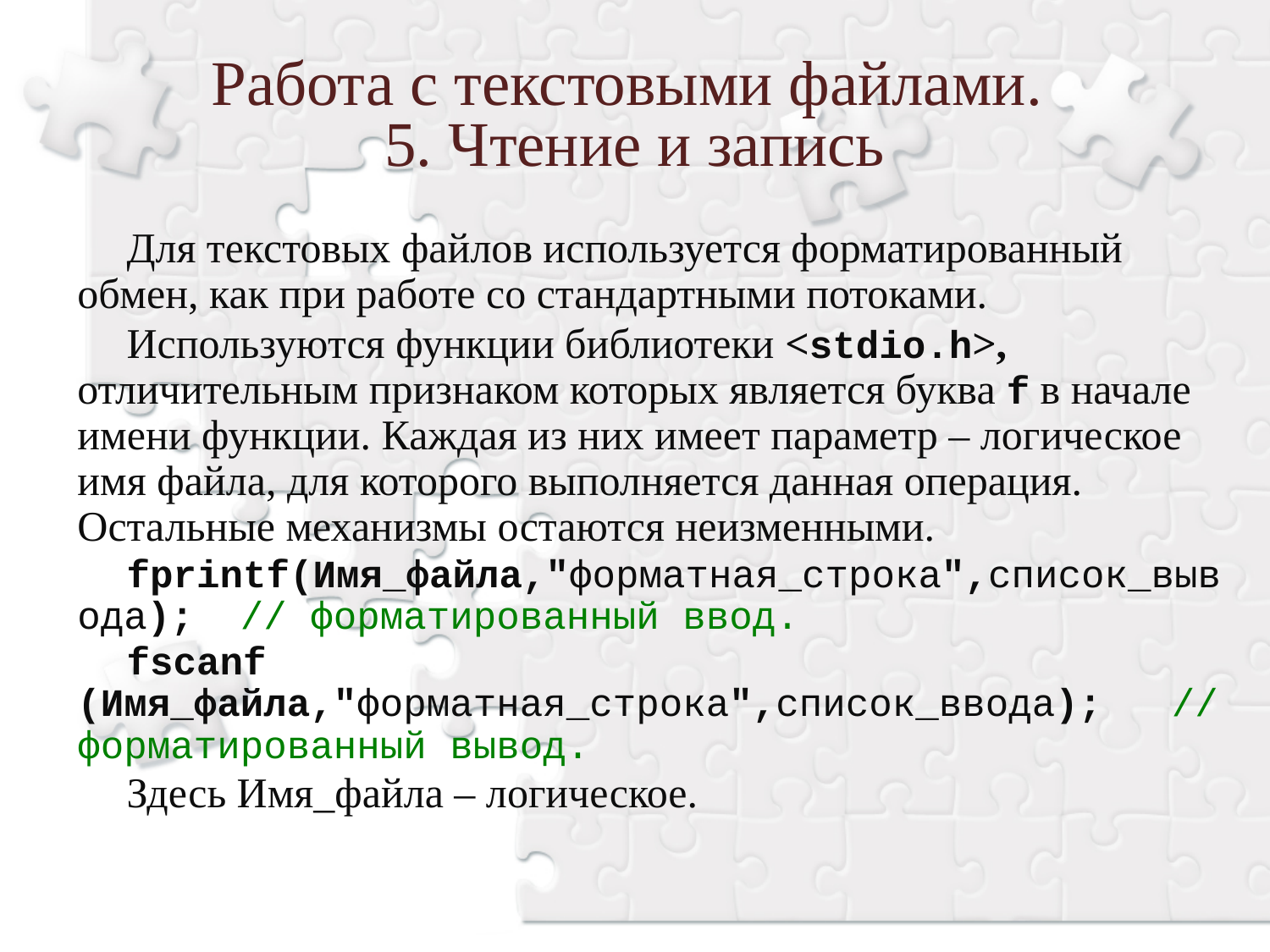

Работа с текстовыми файлами.
5. Чтение и запись
Для текстовых файлов используется форматированный обмен, как при работе со стандартными потоками.
Используются функции библиотеки <stdio.h>, отличительным признаком которых является буква f в начале имени функции. Каждая из них имеет параметр – логическое имя файла, для которого выполняется данная операция. Остальные механизмы остаются неизменными.
fprintf(Имя_файла,"форматная_строка",список_вывода);  // форматированный ввод.
fscanf (Имя_файла,"форматная_строка",список_ввода);   // форматированный вывод.
Здесь Имя_файла – логическое.